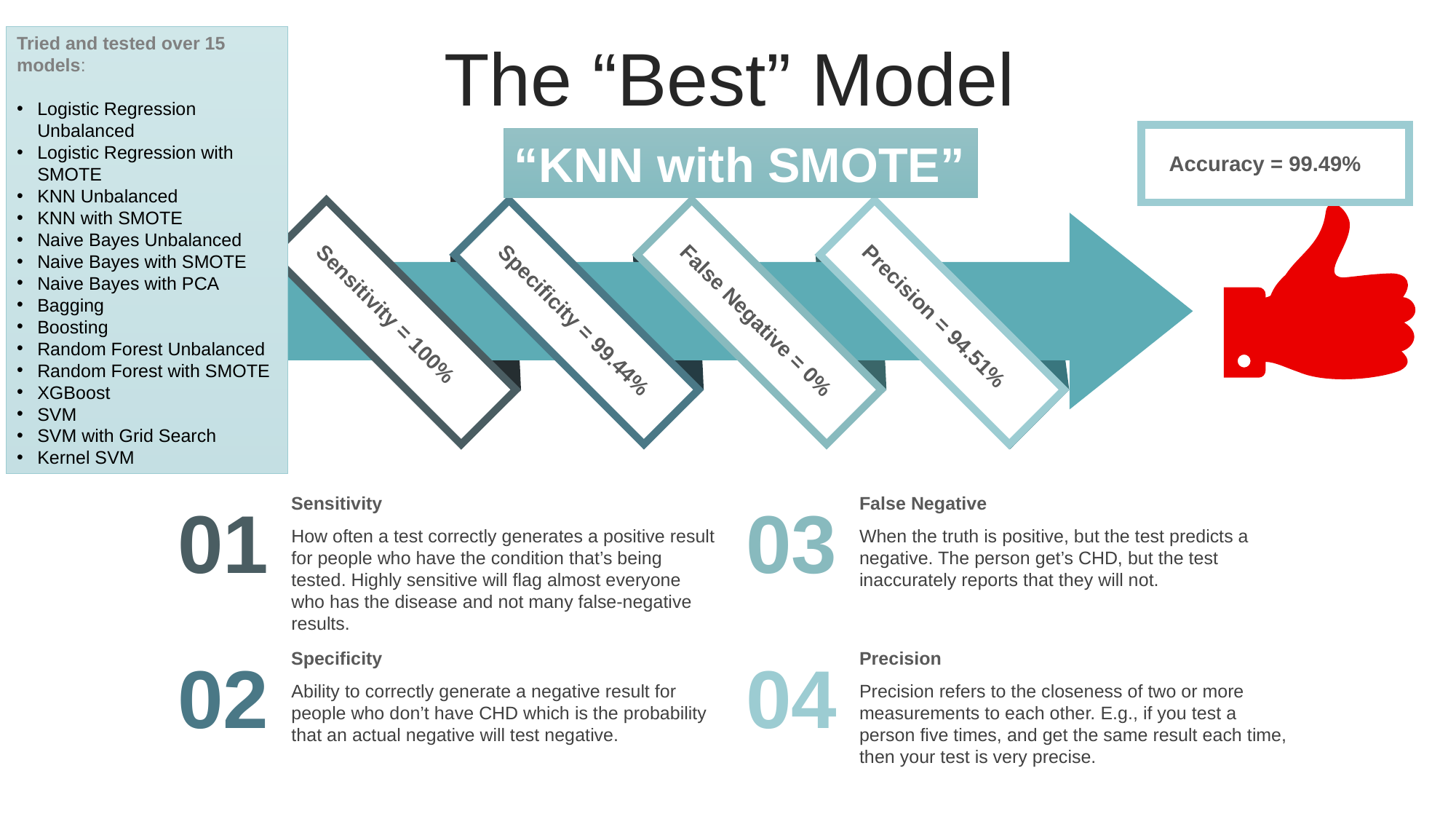

Tried and tested over 15 models:

Logistic Regression Unbalanced
Logistic Regression with SMOTE
KNN Unbalanced
KNN with SMOTE
Naive Bayes Unbalanced
Naive Bayes with SMOTE
Naive Bayes with PCA
Bagging
Boosting
Random Forest Unbalanced
Random Forest with SMOTE
XGBoost
SVM
SVM with Grid Search
Kernel SVM
The “Best” Model

“KNN with SMOTE”
Accuracy = 99.49%

Sensitivity = 100%
Specificity = 99.44%
False Negative = 0%
Precision = 94.51%
Sensitivity
How often a test correctly generates a positive result for people who have the condition that’s being tested. Highly sensitive will flag almost everyone who has the disease and not many false-negative results.
False Negative
When the truth is positive, but the test predicts a negative. The person get’s CHD, but the test inaccurately reports that they will not.
01
03
Specificity
Ability to correctly generate a negative result for people who don’t have CHD which is the probability that an actual negative will test negative.
Precision
Precision refers to the closeness of two or more measurements to each other. E.g., if you test a person five times, and get the same result each time, then your test is very precise.
02
04